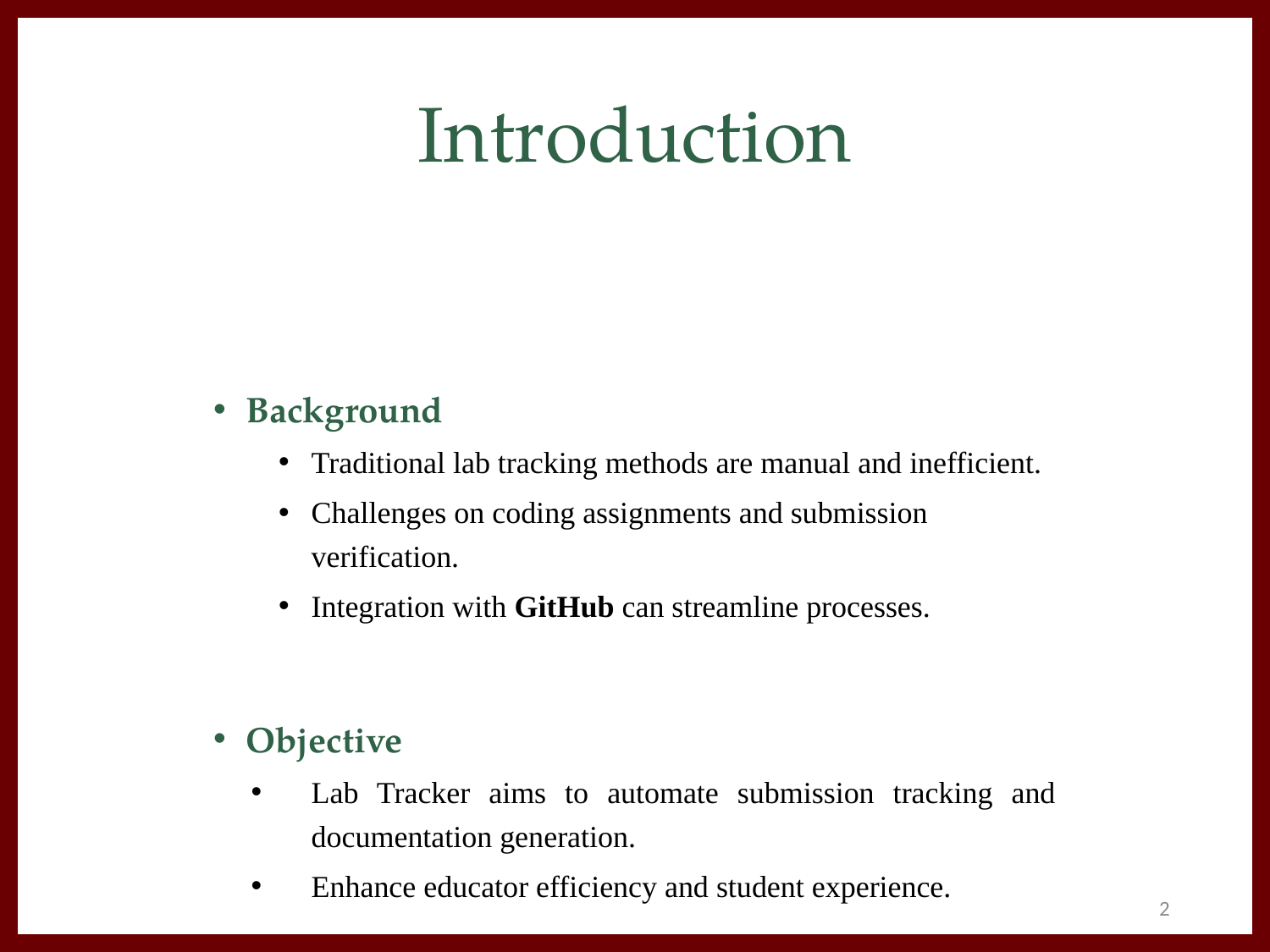

# Introduction
Background
Traditional lab tracking methods are manual and inefficient.
Challenges on coding assignments and submission verification.
Integration with GitHub can streamline processes.

Objective
Lab Tracker aims to automate submission tracking and documentation generation.
Enhance educator efficiency and student experience.

2